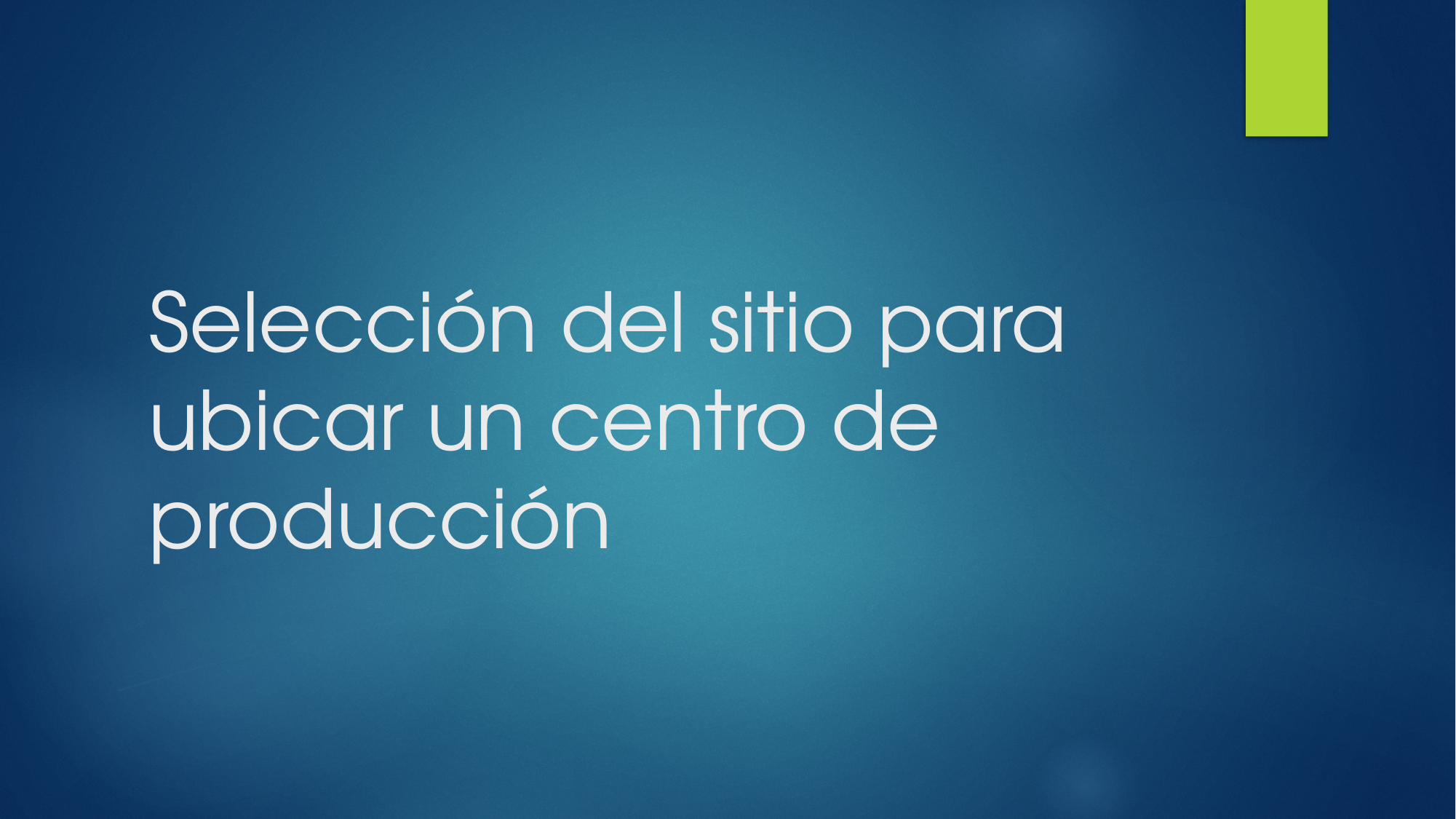

# Selección del sitio para ubicar un centro de producción